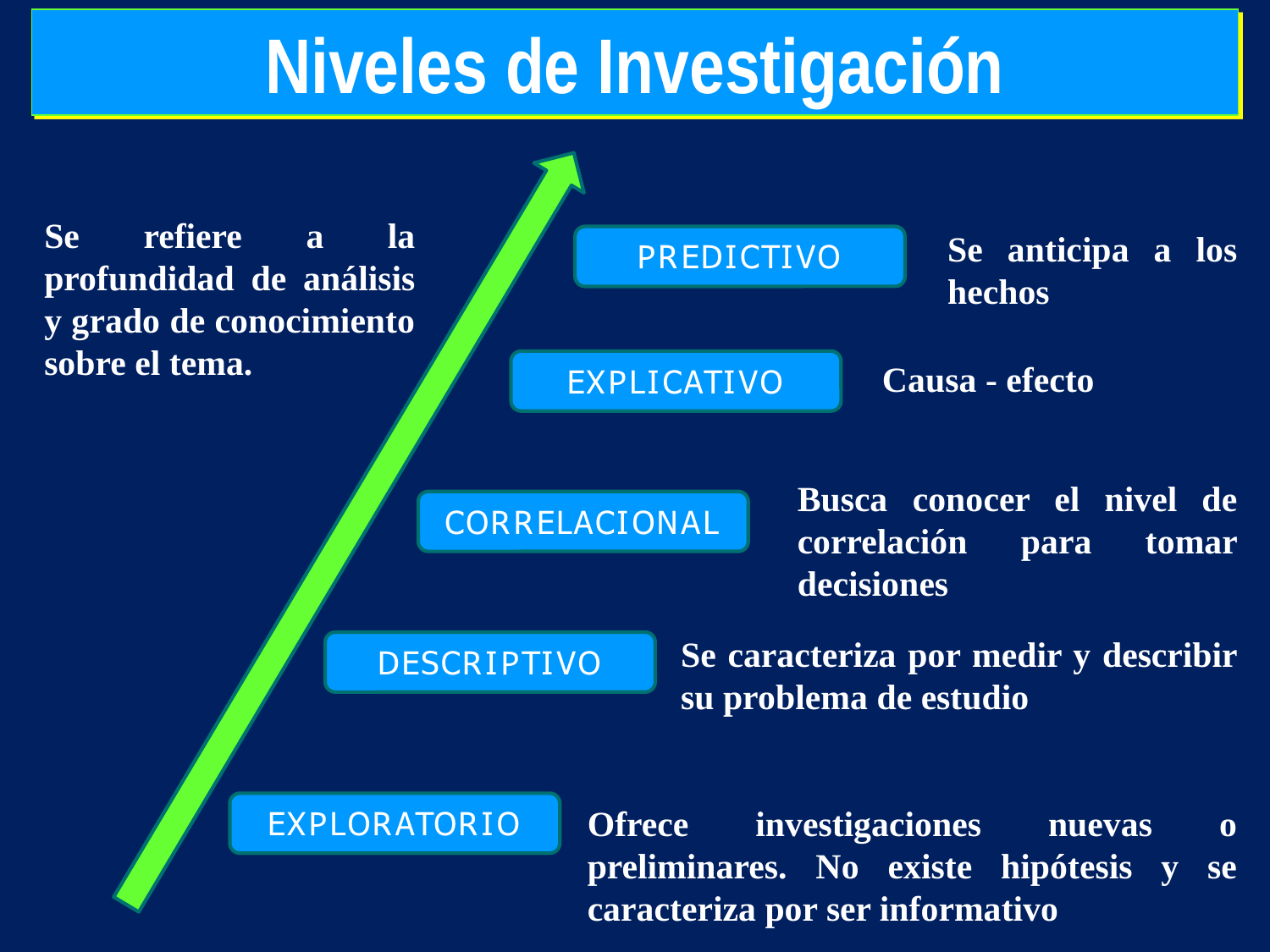

Niveles de Investigación
Se refiere a la profundidad de análisis y grado de conocimiento sobre el tema.
Se anticipa a los hechos
PREDICTIVO
Causa - efecto
EXPLICATIVO
Busca conocer el nivel de correlación para tomar decisiones
CORRELACIONAL

Se caracteriza por medir y describir su problema de estudio
DESCRIPTIVO
EXPLORATORIO
Ofrece investigaciones nuevas o preliminares. No existe hipótesis y se caracteriza por ser informativo